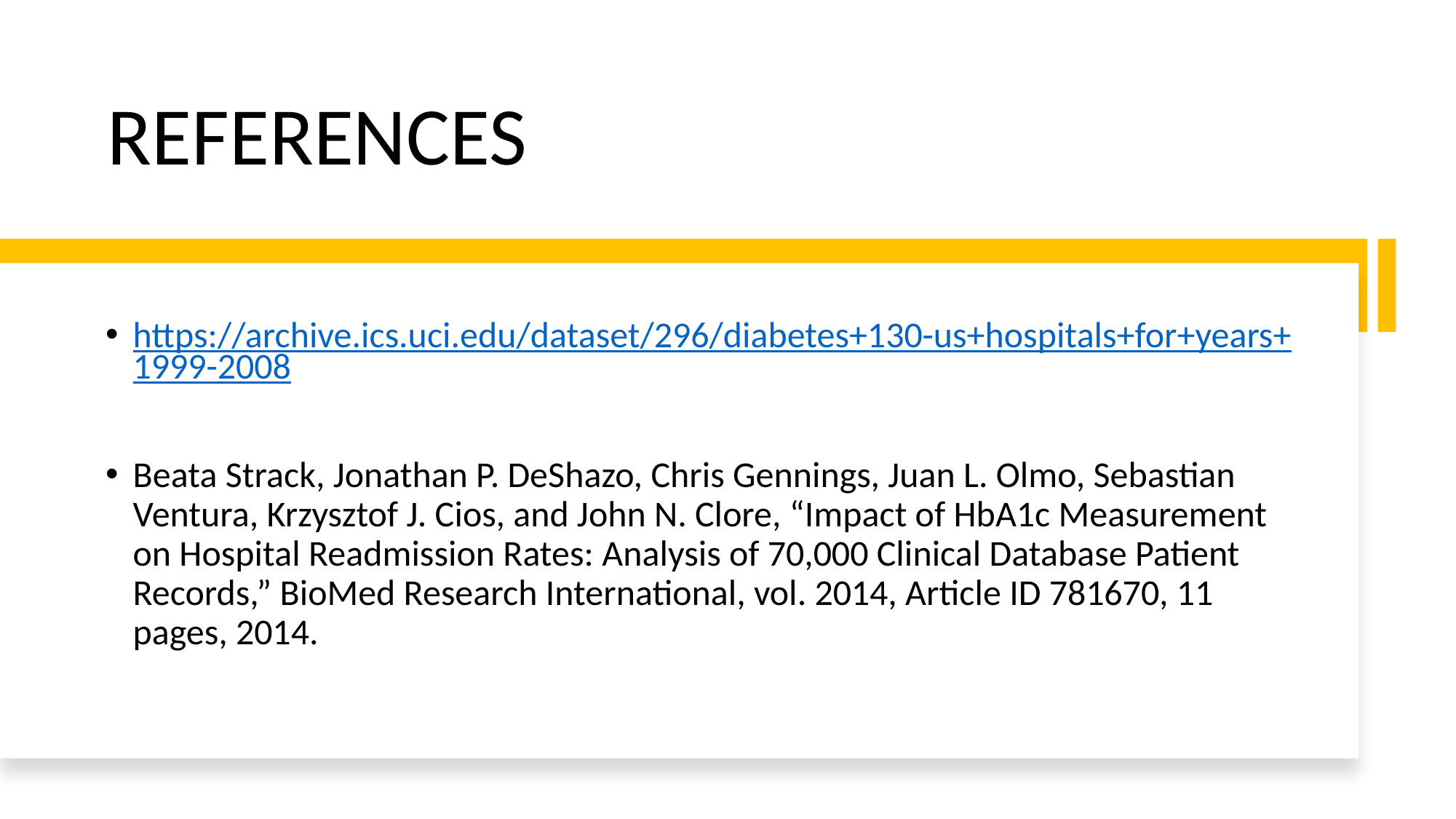

# REFERENCES

https://archive.ics.uci.edu/dataset/296/diabetes+130-us+hospitals+for+years+1999-2008

Beata Strack, Jonathan P. DeShazo, Chris Gennings, Juan L. Olmo, Sebastian Ventura, Krzysztof J. Cios, and John N. Clore, “Impact of HbA1c Measurement on Hospital Readmission Rates: Analysis of 70,000 Clinical Database Patient Records,” BioMed Research International, vol. 2014, Article ID 781670, 11 pages, 2014.